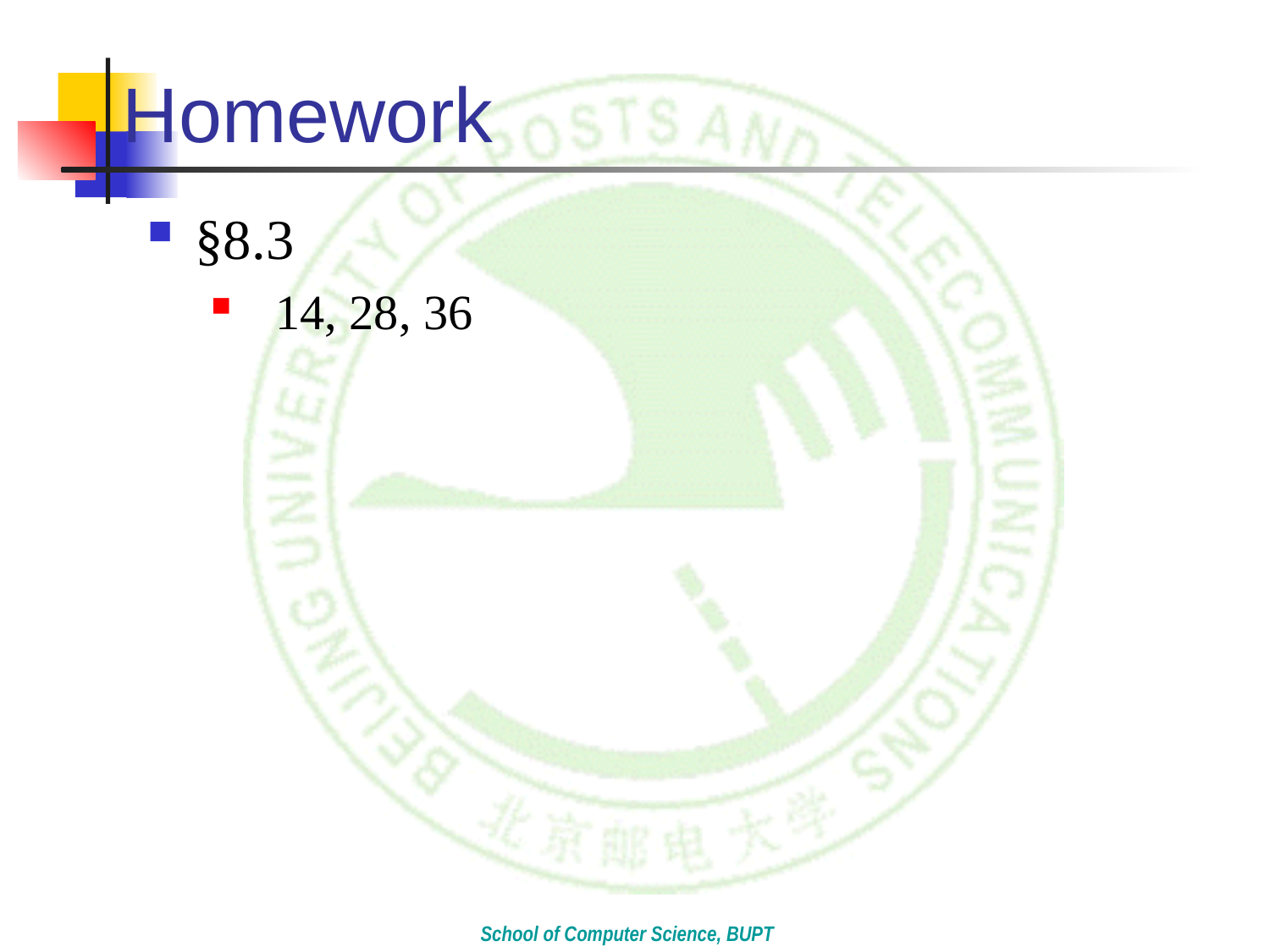

# Homework
§8.3
  14, 28, 36

School of Computer Science, BUPT